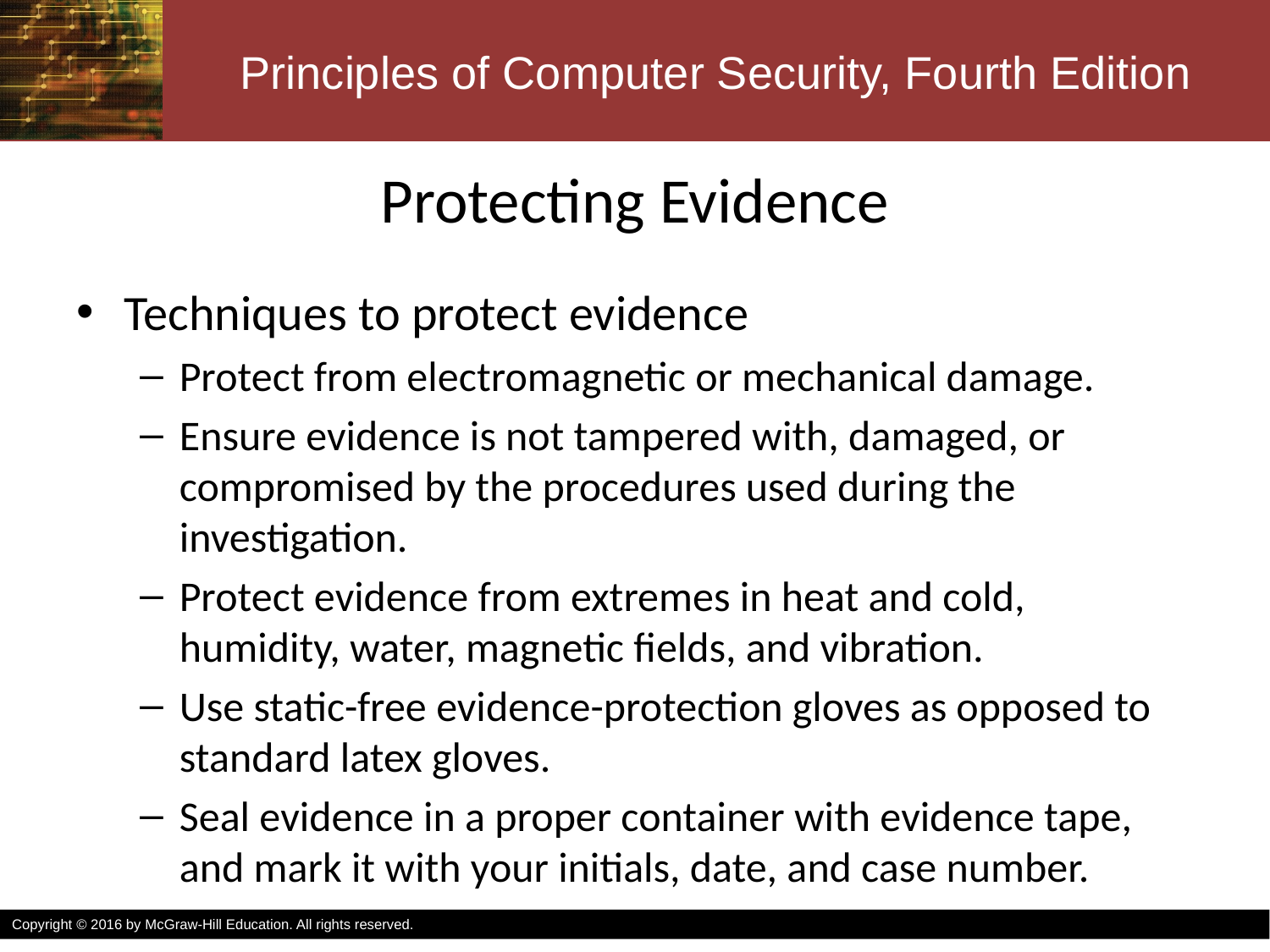

# Protecting Evidence
Techniques to protect evidence
Protect from electromagnetic or mechanical damage.
Ensure evidence is not tampered with, damaged, or compromised by the procedures used during the investigation.
Protect evidence from extremes in heat and cold, humidity, water, magnetic fields, and vibration.
Use static-free evidence-protection gloves as opposed to standard latex gloves.
Seal evidence in a proper container with evidence tape, and mark it with your initials, date, and case number.